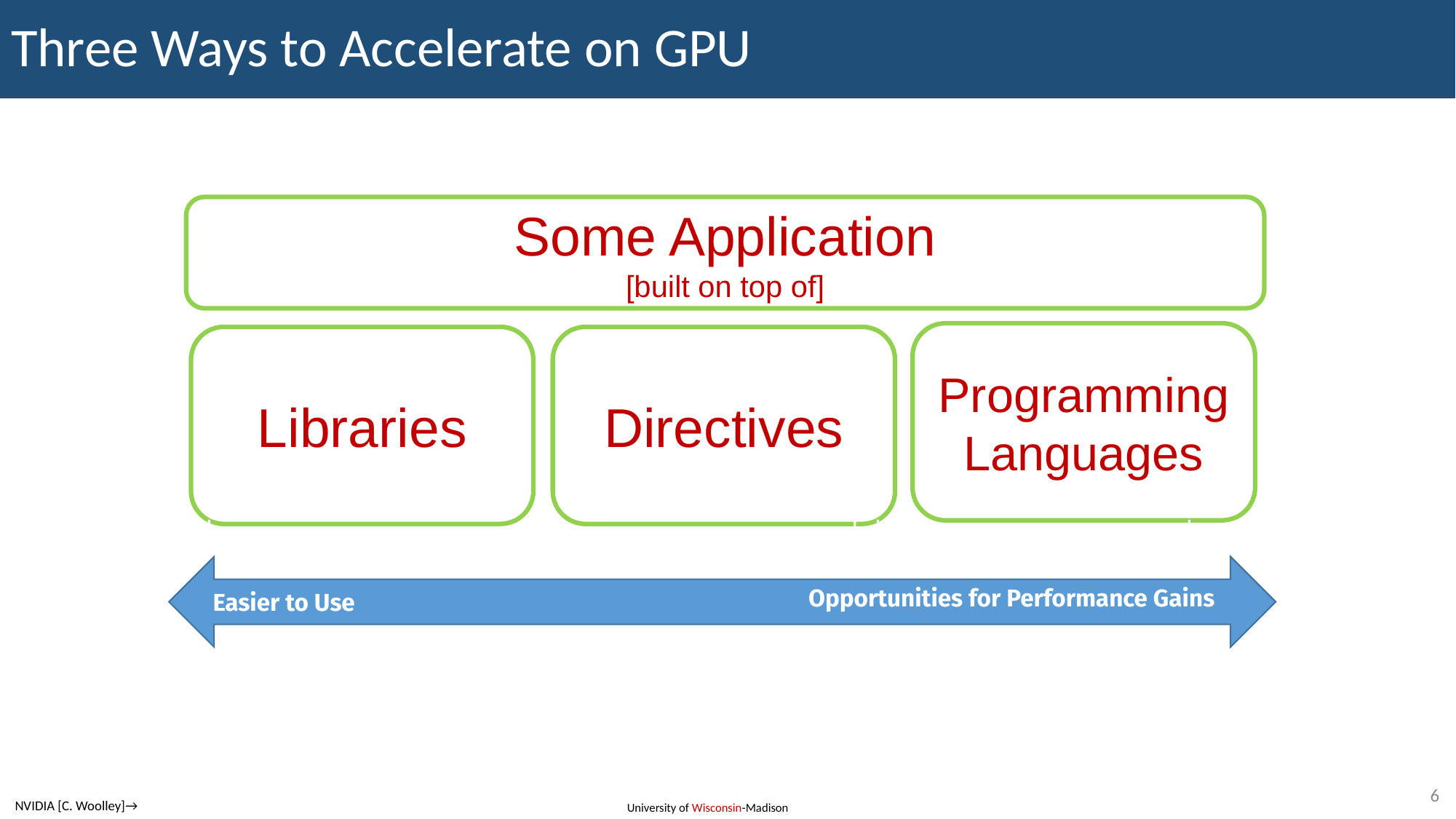

# Three Ways to Accelerate on GPU
Some Application
[built on top of]

Programming Languages
Libraries
Directives

Opportunities for Performance Gains
Easier to Use
6
NVIDIA [C. Woolley]→